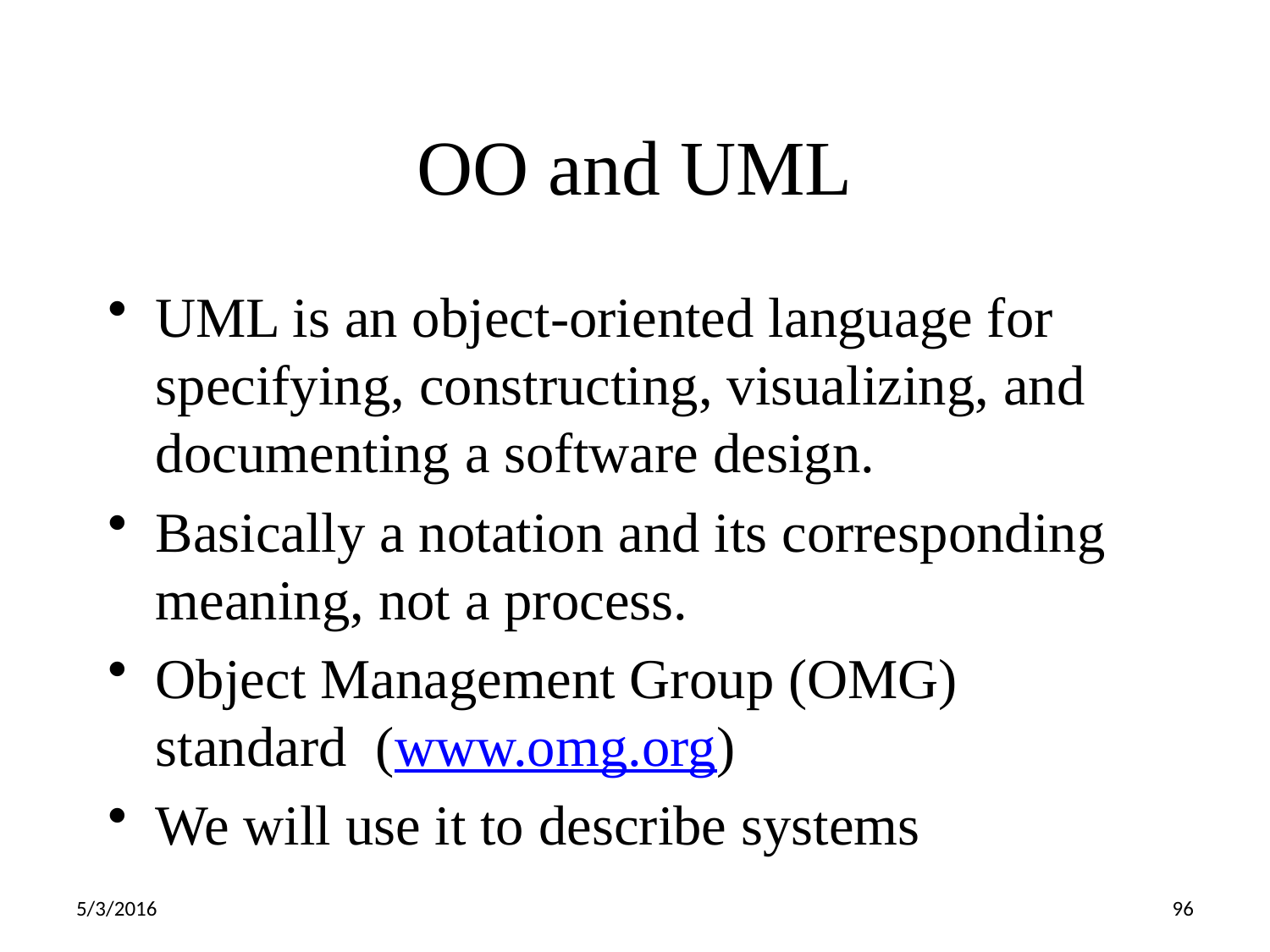

OO and UML
UML is an object-oriented language for specifying, constructing, visualizing, and documenting a software design.
Basically a notation and its corresponding meaning, not a process.
Object Management Group (OMG) standard  (www.omg.org)
We will use it to describe systems

5/3/2016
96